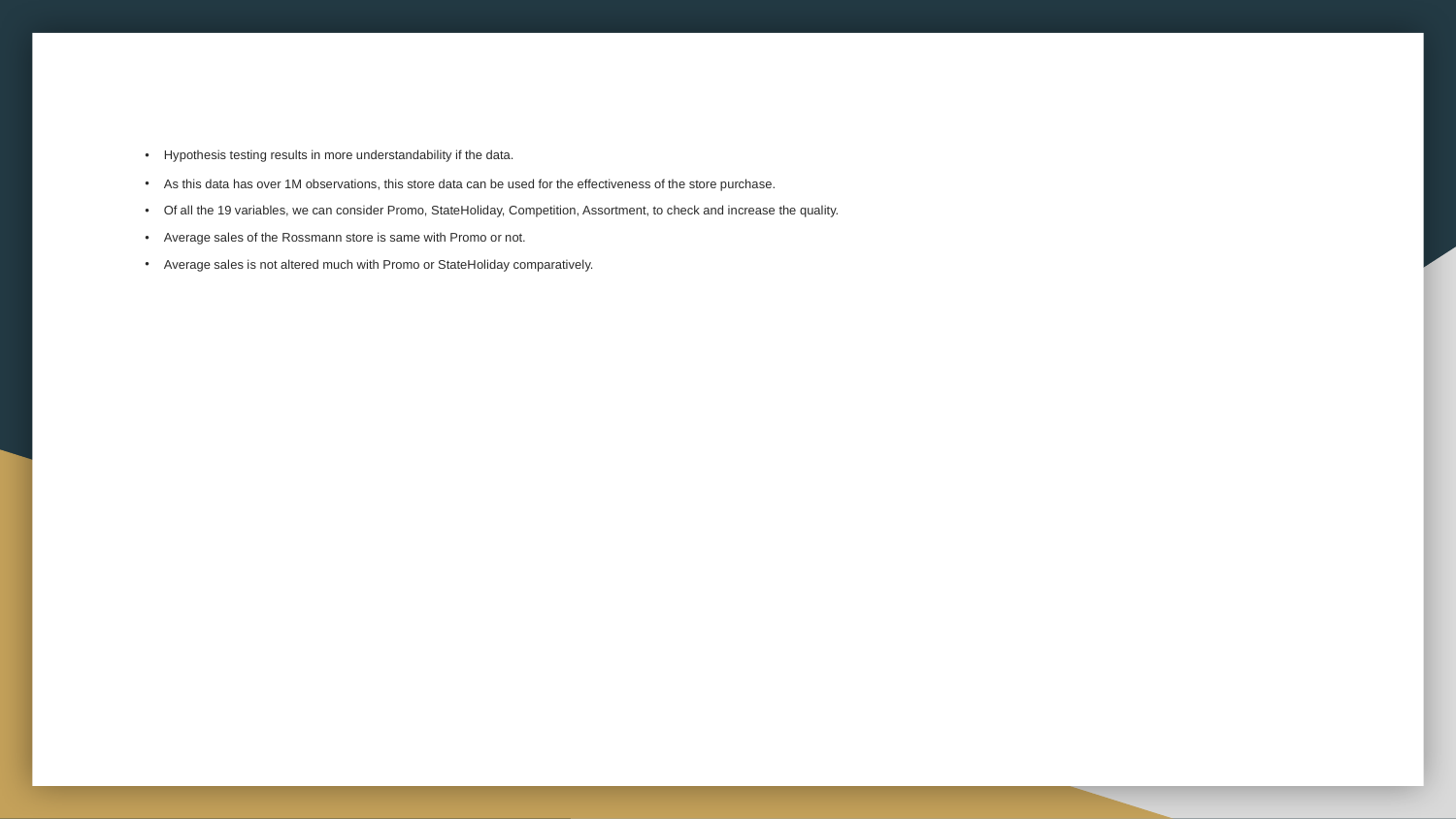

# Hypothesis testing results in more understandability if the data.
As this data has over 1M observations, this store data can be used for the effectiveness of the store purchase.
Of all the 19 variables, we can consider Promo, StateHoliday, Competition, Assortment, to check and increase the quality.
Average sales of the Rossmann store is same with Promo or not.
Average sales is not altered much with Promo or StateHoliday comparatively.